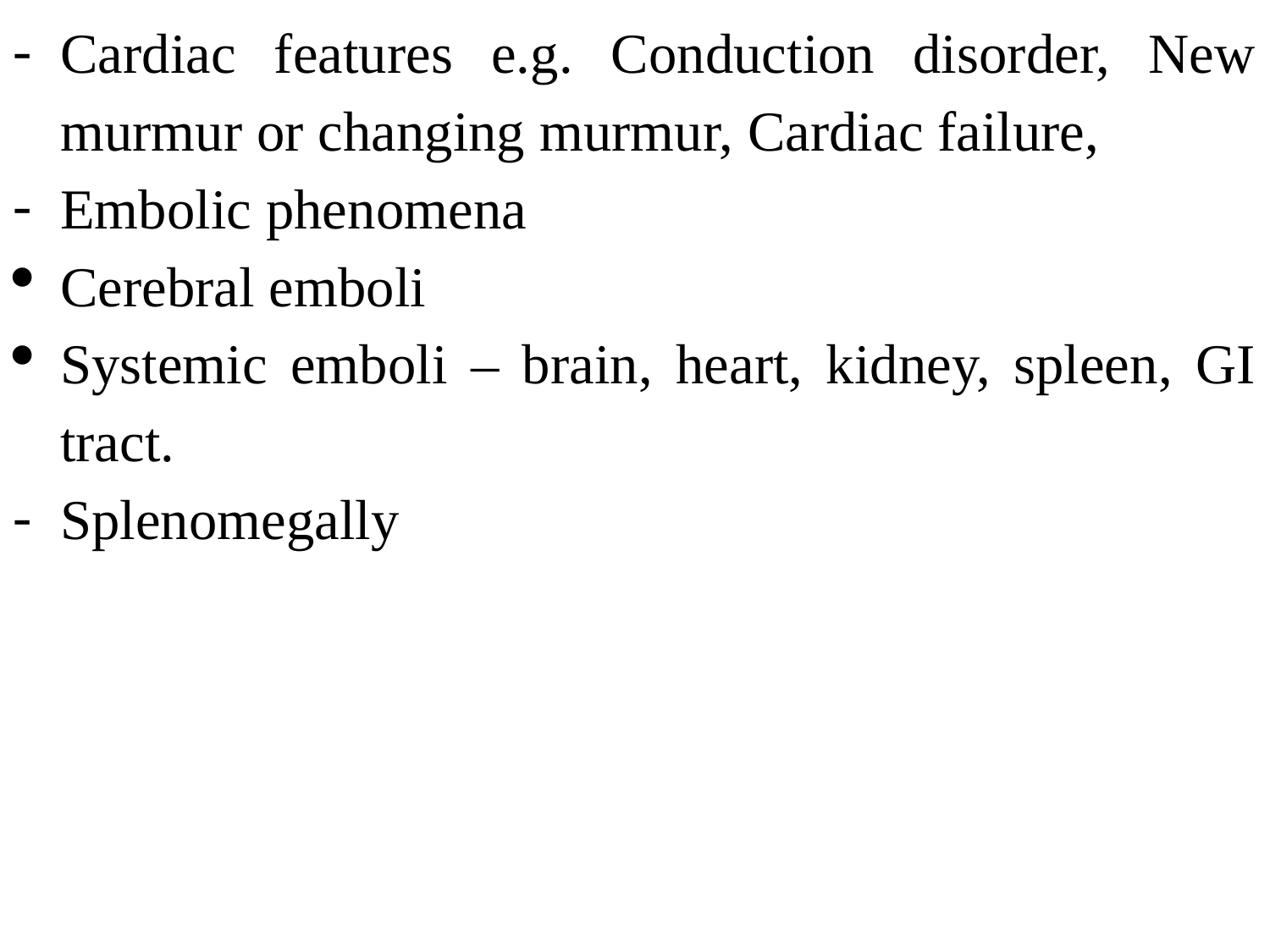

Cardiac features e.g. Conduction disorder, New murmur or changing murmur, Cardiac failure,
Embolic phenomena
Cerebral emboli
Systemic emboli – brain, heart, kidney, spleen, GI tract.
Splenomegally